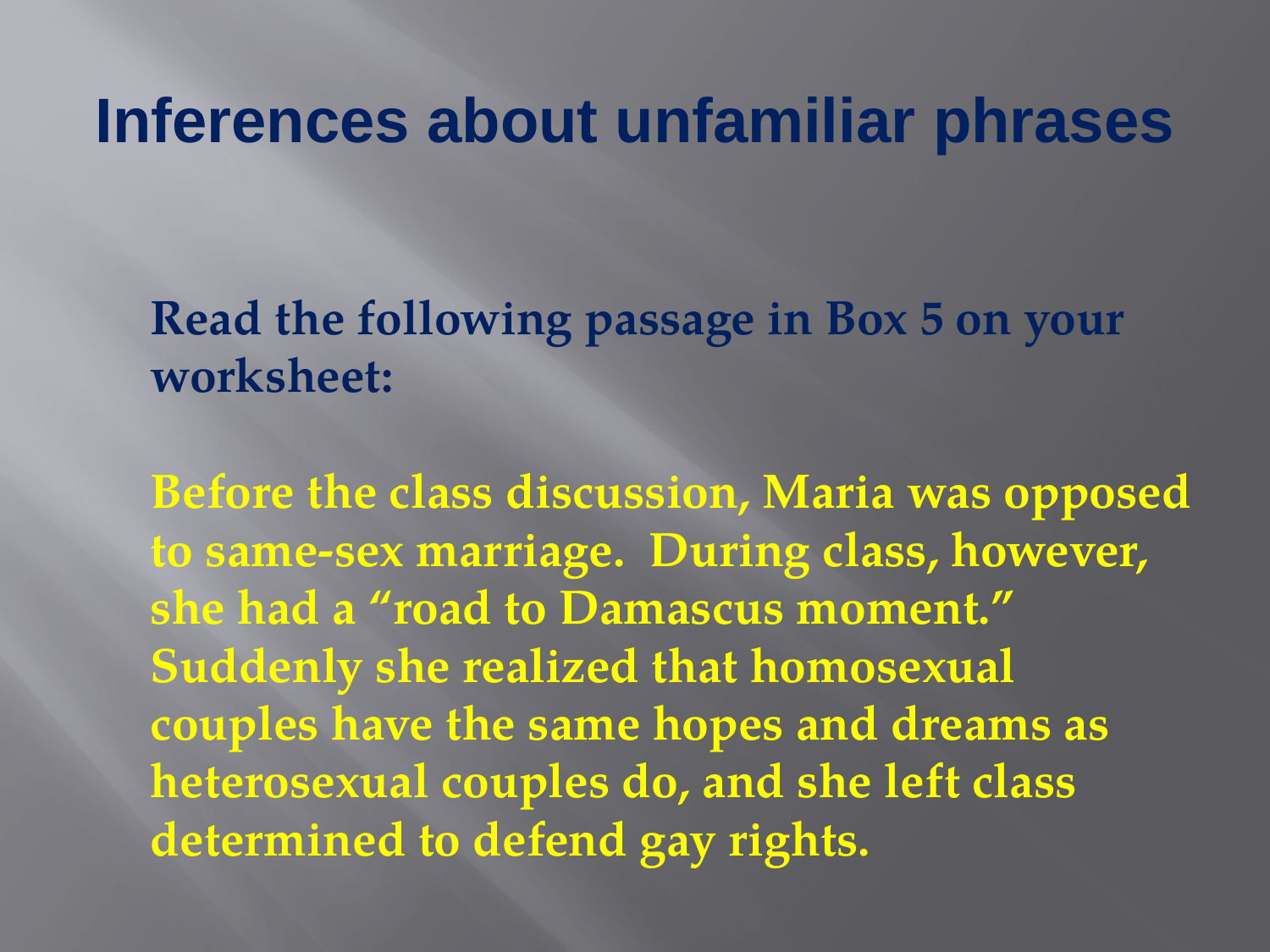

# Inferences about unfamiliar phrases
Read the following passage in Box 5 on your worksheet:
Before the class discussion, Maria was opposed to same-sex marriage.  During class, however,  she had a “road to Damascus moment.”  Suddenly she realized that homosexual couples have the same hopes and dreams as heterosexual couples do, and she left class determined to defend gay rights.